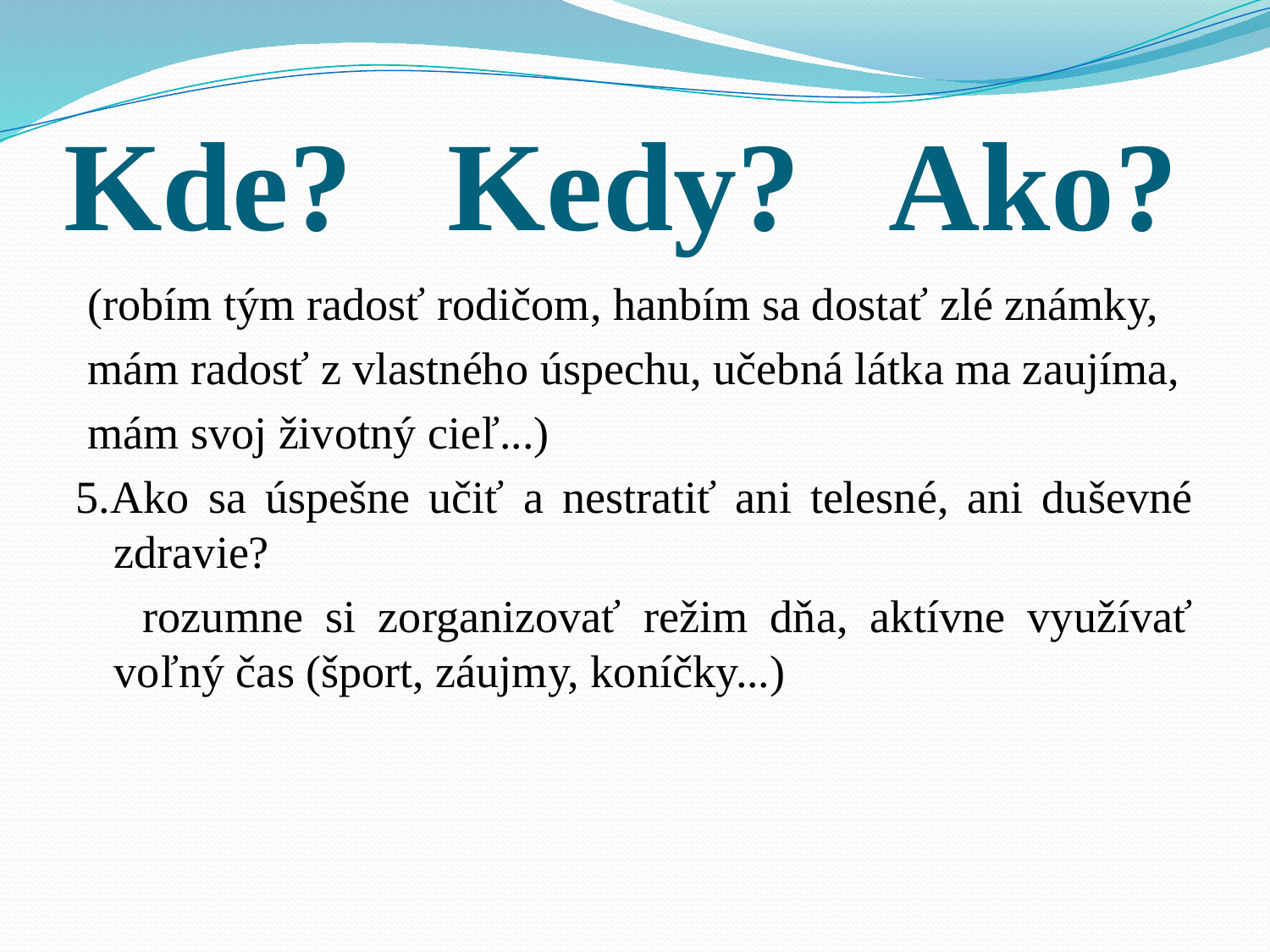

# Kde?   Kedy?   Ako?
 (robím tým radosť rodičom, hanbím sa dostať zlé známky,
 mám radosť z vlastného úspechu, učebná látka ma zaujíma,
 mám svoj životný cieľ...)
5.Ako sa úspešne učiť a nestratiť ani telesné, ani duševné zdravie?
   rozumne si zorganizovať režim dňa, aktívne využívať voľný čas (šport, záujmy, koníčky...)